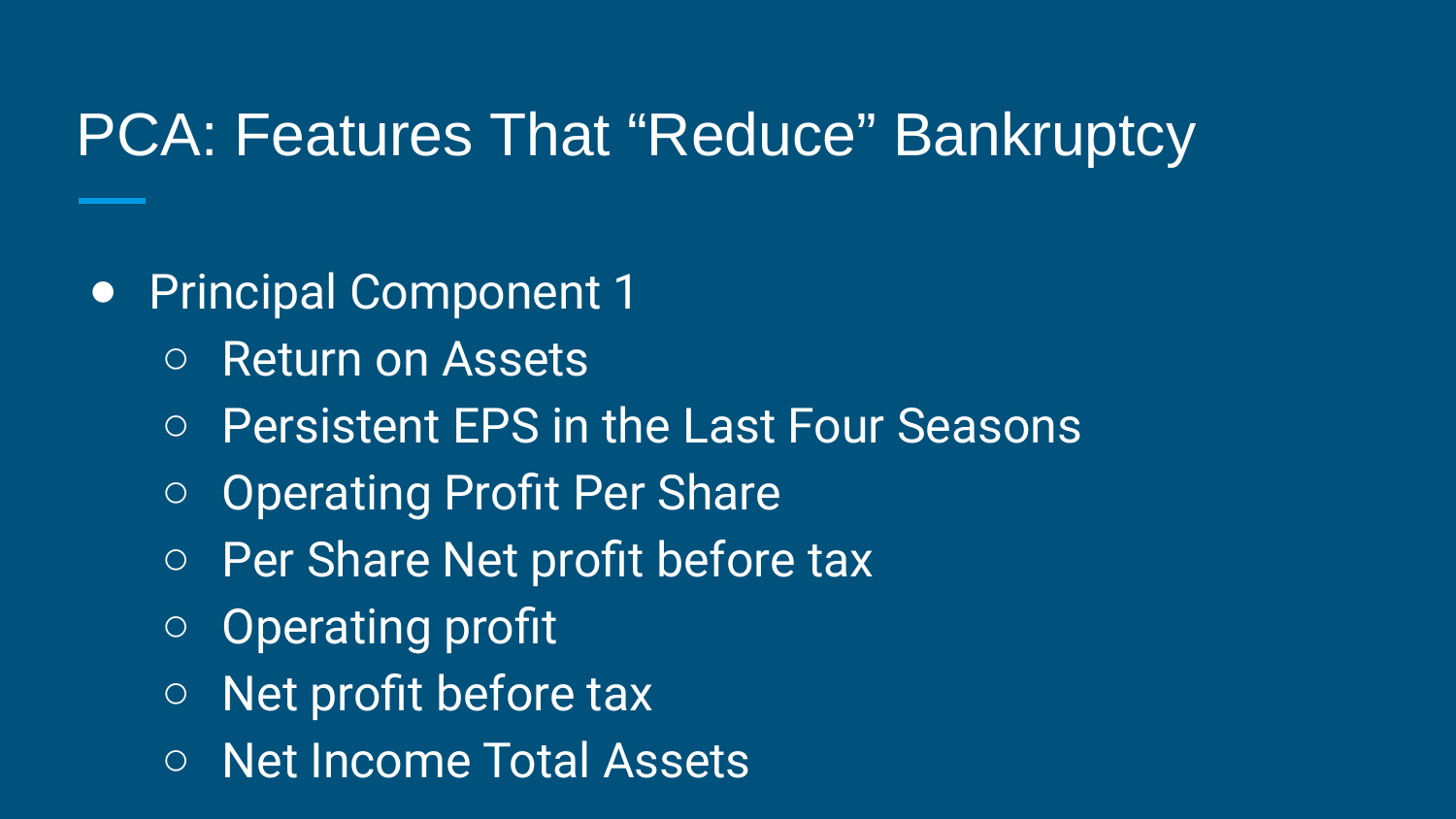

# PCA: Features That “Reduce” Bankruptcy
Principal Component 1
Return on Assets
Persistent EPS in the Last Four Seasons
Operating Profit Per Share
Per Share Net profit before tax
Operating profit
Net profit before tax
Net Income Total Assets